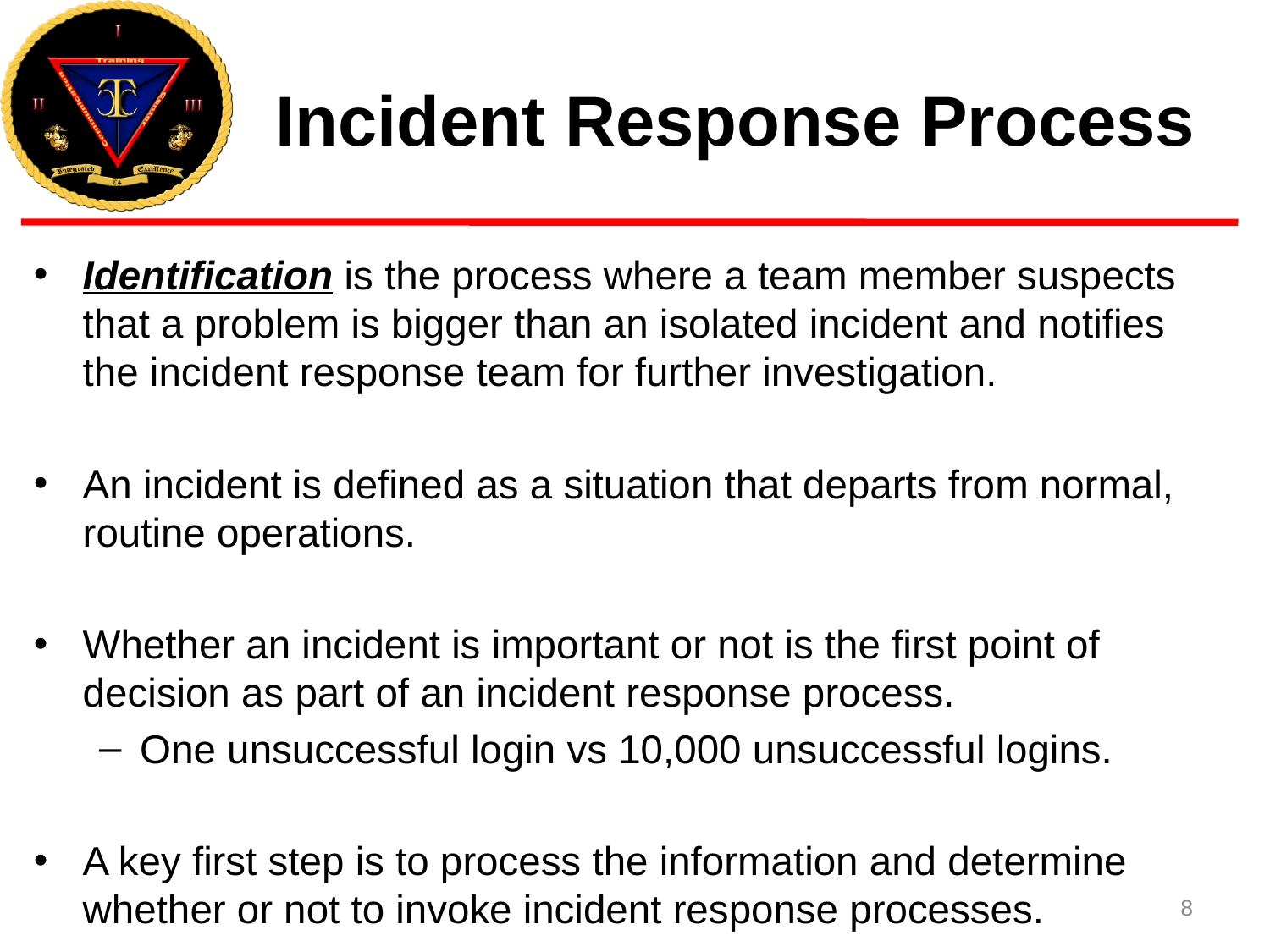

# Incident Response Process
Identification is the process where a team member suspects that a problem is bigger than an isolated incident and notifies the incident response team for further investigation.

An incident is defined as a situation that departs from normal, routine operations.

Whether an incident is important or not is the first point of decision as part of an incident response process.
One unsuccessful login vs 10,000 unsuccessful logins.

A key first step is to process the information and determine whether or not to invoke incident response processes.
8